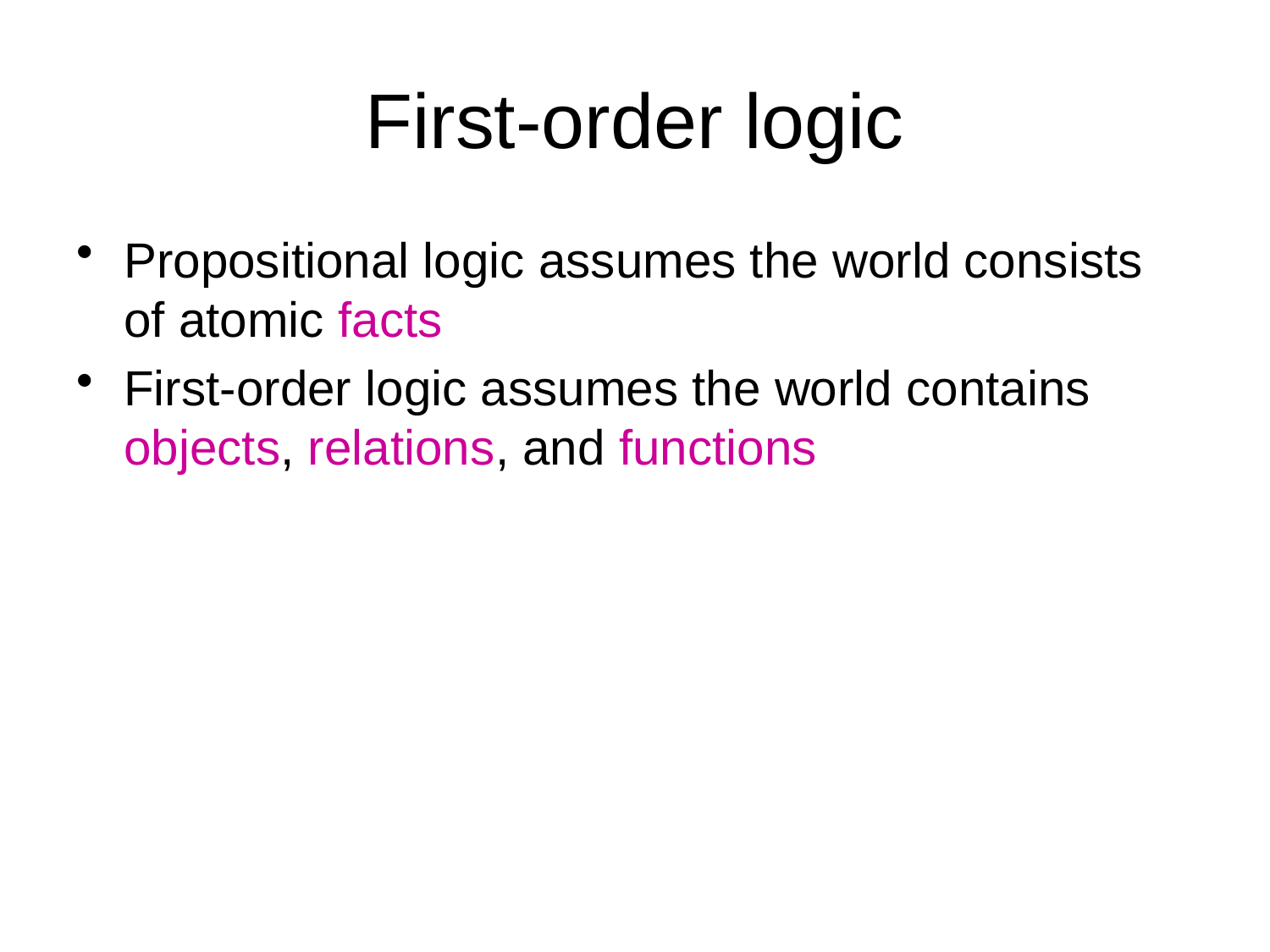

# First-order logic
Propositional logic assumes the world consists of atomic facts
First-order logic assumes the world contains objects, relations, and functions